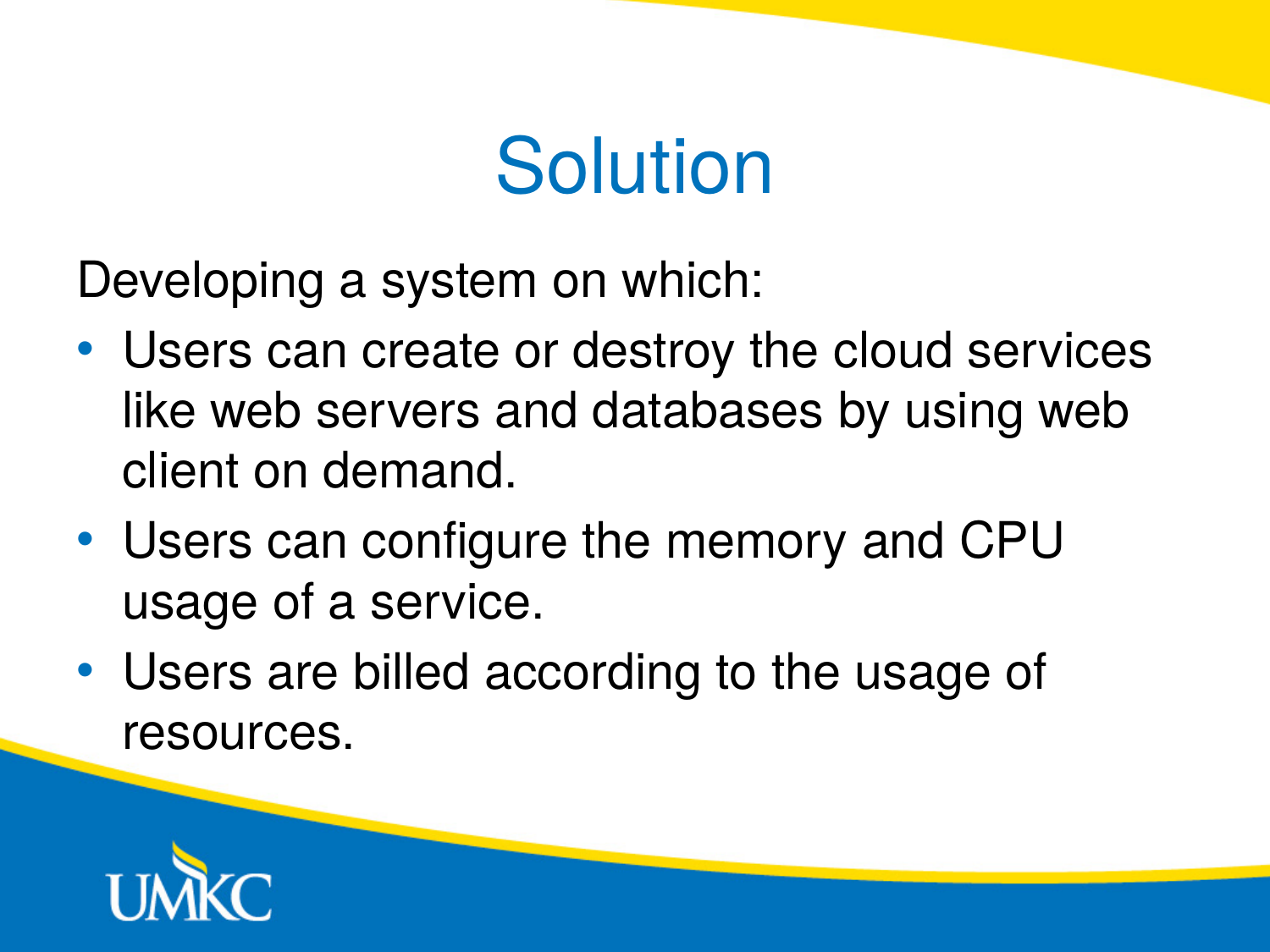

# Solution
Developing a system on which:
Users can create or destroy the cloud services like web servers and databases by using web client on demand.
Users can configure the memory and CPU usage of a service.
Users are billed according to the usage of  resources.